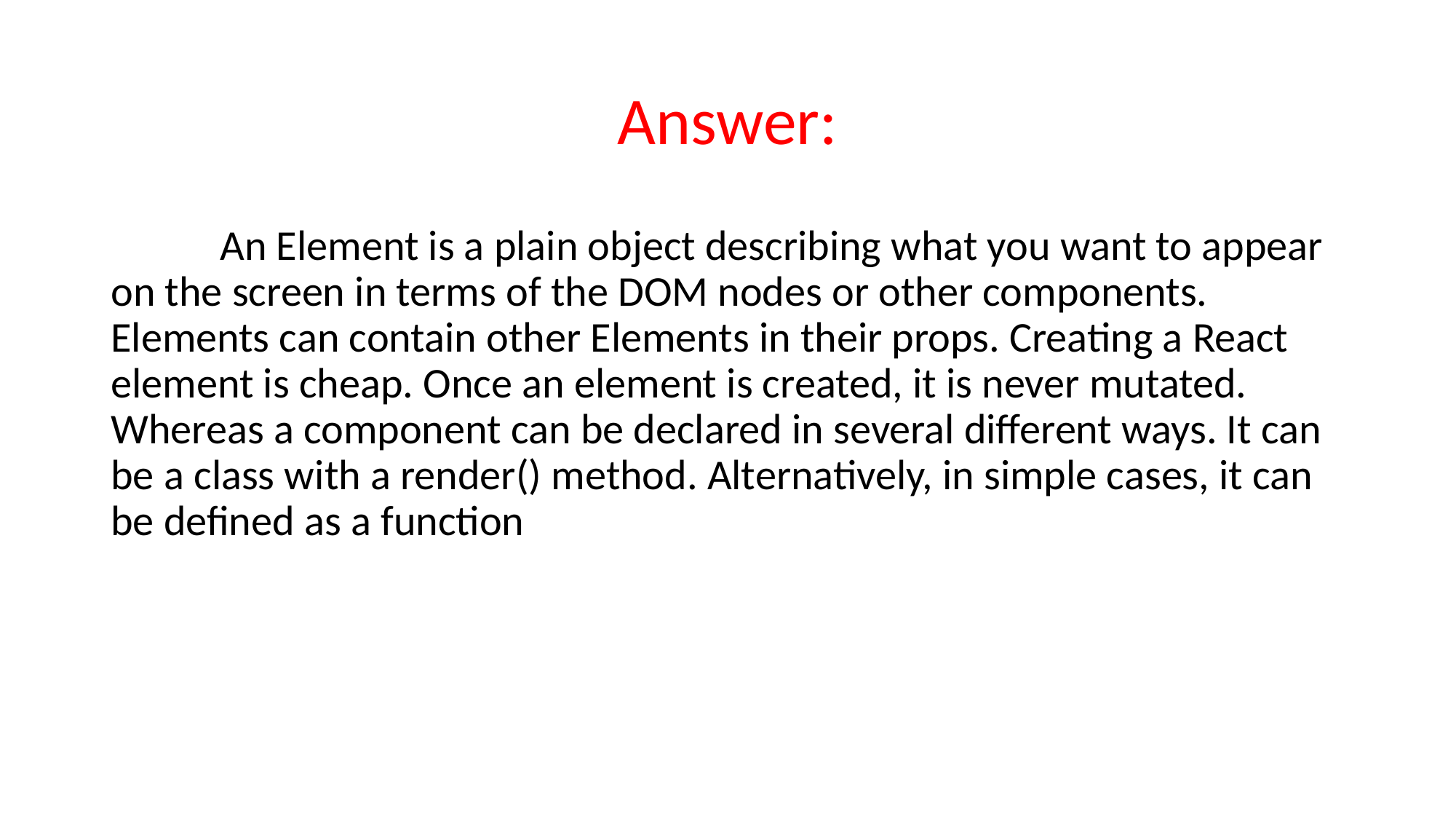

# Answer:
	An Element is a plain object describing what you want to appear on the screen in terms of the DOM nodes or other components. Elements can contain other Elements in their props. Creating a React element is cheap. Once an element is created, it is never mutated. Whereas a component can be declared in several different ways. It can be a class with a render() method. Alternatively, in simple cases, it can be defined as a function